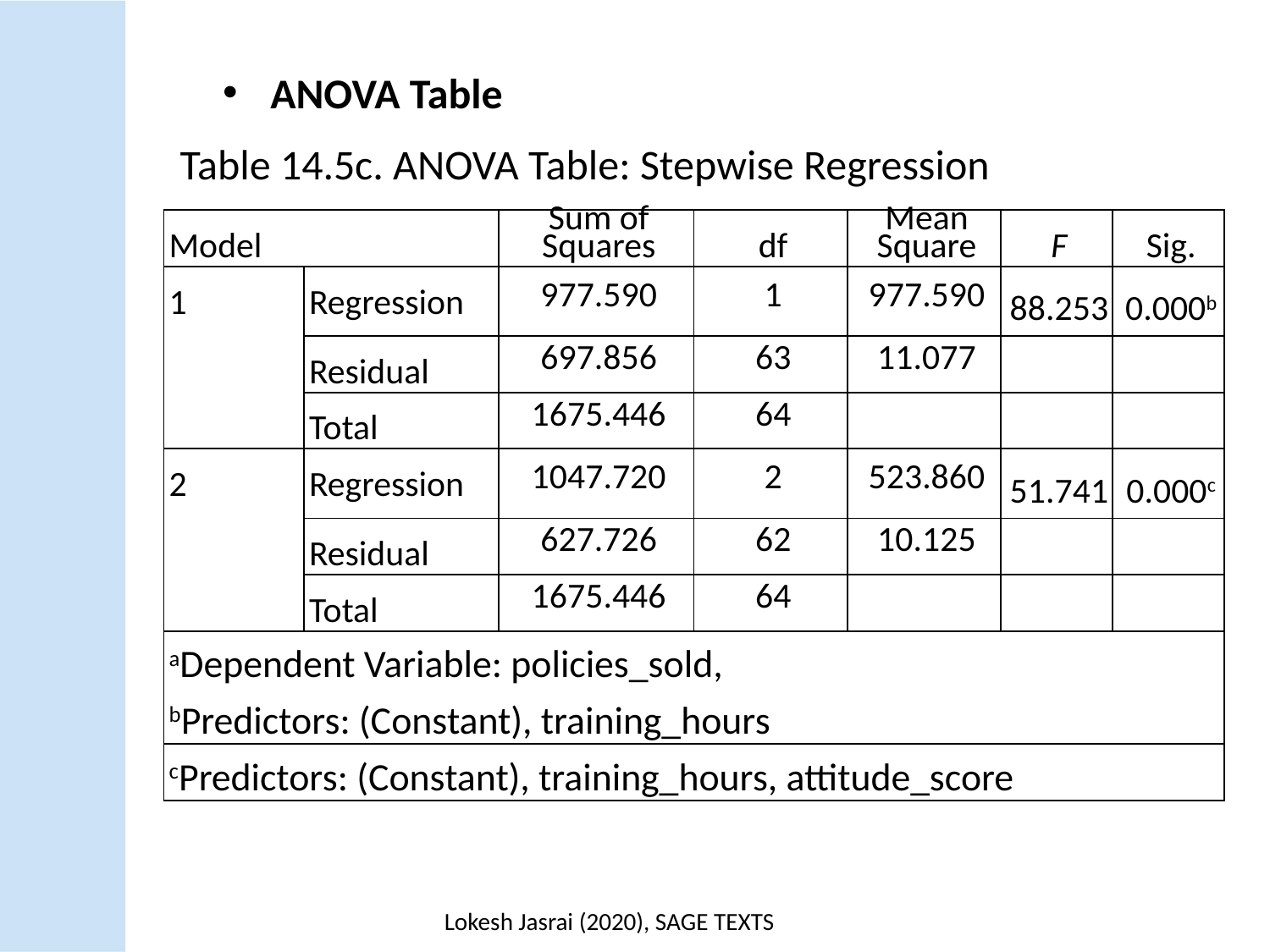

ANOVA Table
Table 14.5c. ANOVA Table: Stepwise Regression
| Model |  | Sum of Squares | df | Mean Square | F | Sig. |
| --- | --- | --- | --- | --- | --- | --- |
| 1 | Regression | 977.590 | 1 | 977.590 | 88.253 | 0.000b |
|  | Residual | 697.856 | 63 | 11.077 |  |  |
|  | Total | 1675.446 | 64 |  |  |  |
| 2 | Regression | 1047.720 | 2 | 523.860 | 51.741 | 0.000c |
|  | Residual | 627.726 | 62 | 10.125 |  |  |
|  | Total | 1675.446 | 64 |  |  |  |
| aDependent Variable: policies\_sold, bPredictors: (Constant), training\_hours |  |  |  |  |  |  |
| cPredictors: (Constant), training\_hours, attitude\_score |  |  |  |  |  |  |
Lokesh Jasrai (2020), SAGE TEXTS